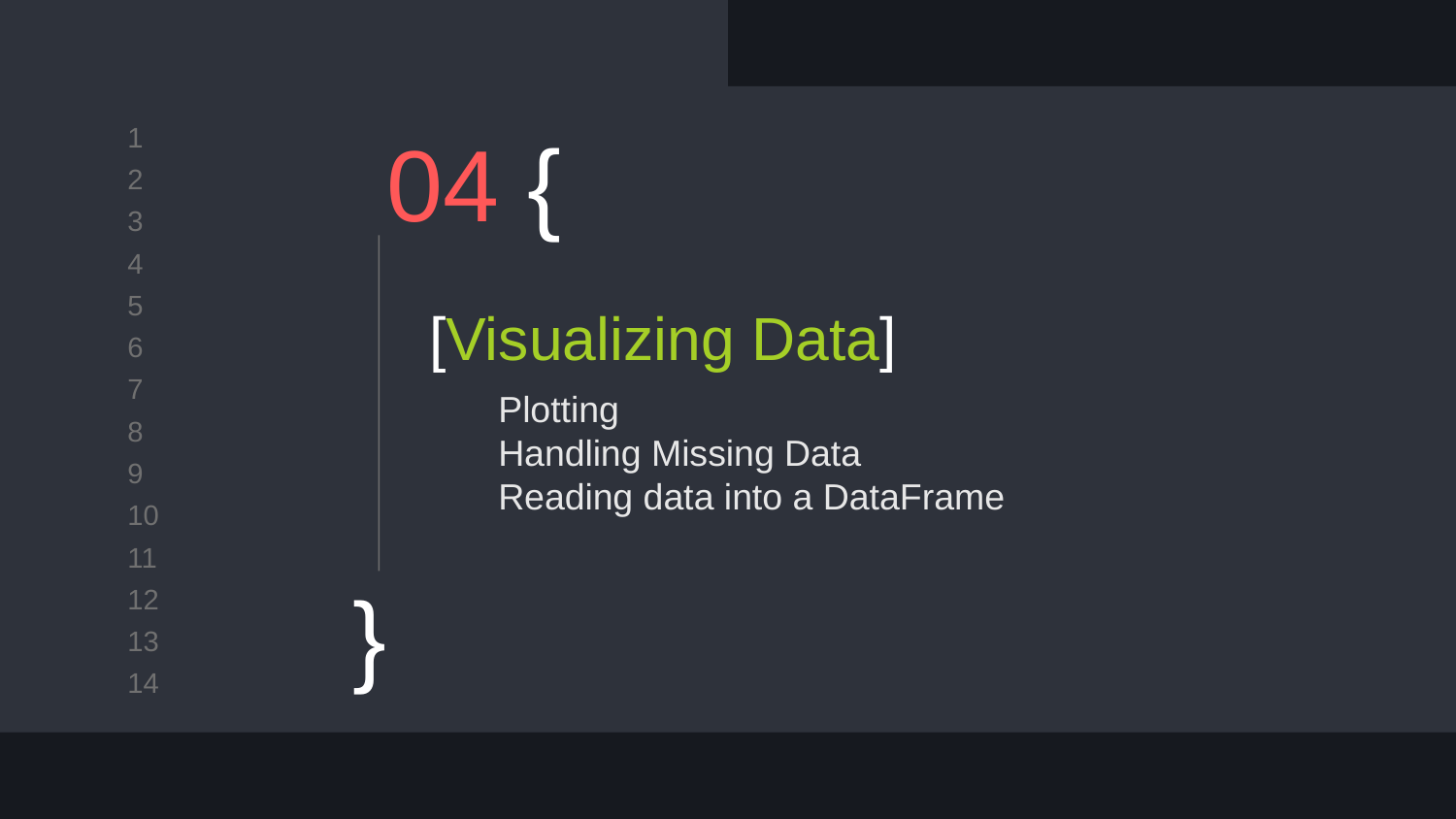

# 04 {
[Visualizing Data]
Plotting
Handling Missing Data
Reading data into a DataFrame
}